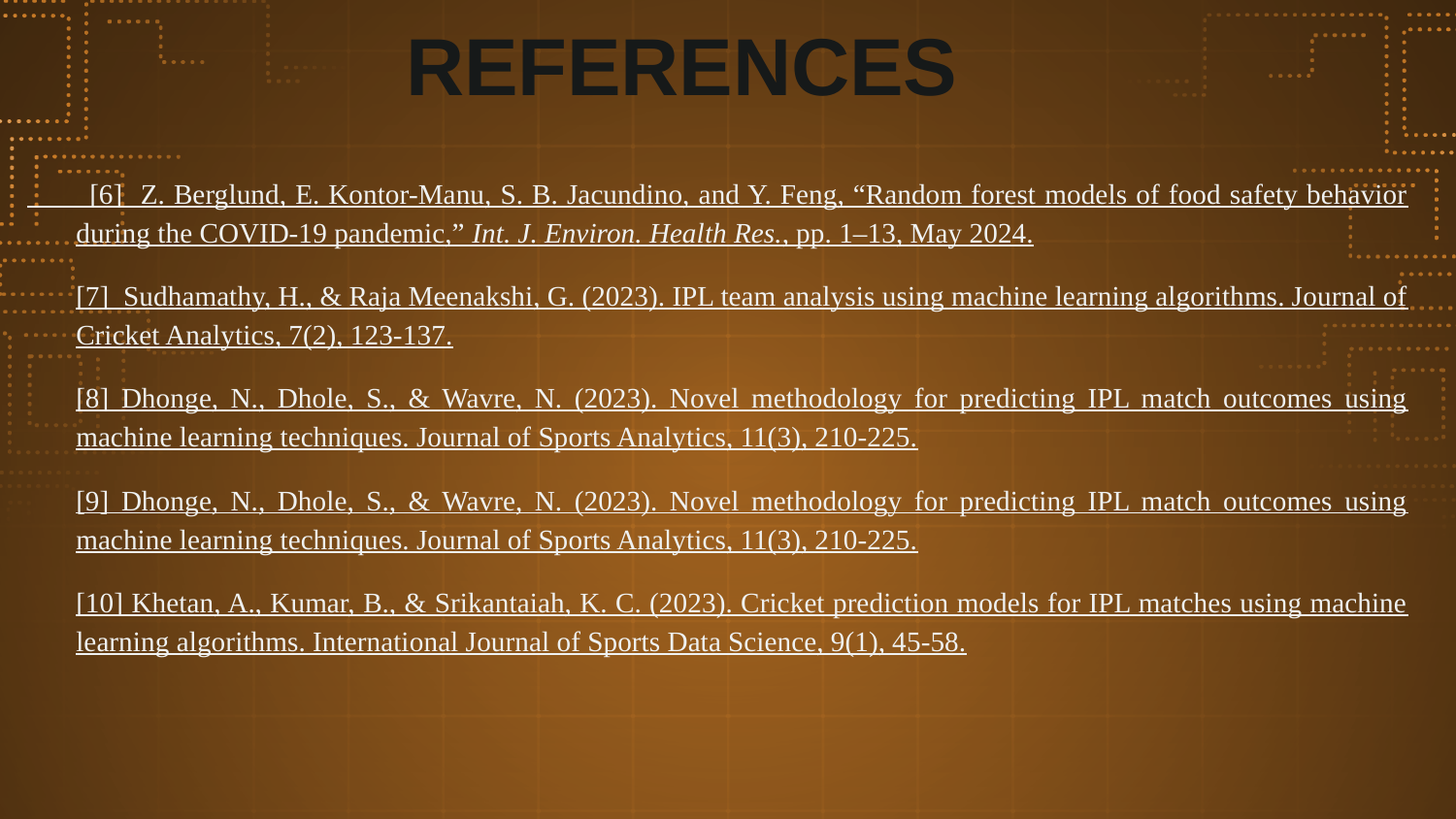

# REFERENCES
       [6]  Z. Berglund, E. Kontor-Manu, S. B. Jacundino, and Y. Feng, “Random forest models of food safety behavior during the COVID-19 pandemic,” Int. J. Environ. Health Res., pp. 1–13, May 2024.
[7]  Sudhamathy, H., & Raja Meenakshi, G. (2023). IPL team analysis using machine learning algorithms. Journal of Cricket Analytics, 7(2), 123-137.
[8] Dhonge, N., Dhole, S., & Wavre, N. (2023). Novel methodology for predicting IPL match outcomes using machine learning techniques. Journal of Sports Analytics, 11(3), 210-225.
[9] Dhonge, N., Dhole, S., & Wavre, N. (2023). Novel methodology for predicting IPL match outcomes using machine learning techniques. Journal of Sports Analytics, 11(3), 210-225.
[10] Khetan, A., Kumar, B., & Srikantaiah, K. C. (2023). Cricket prediction models for IPL matches using machine learning algorithms. International Journal of Sports Data Science, 9(1), 45-58.